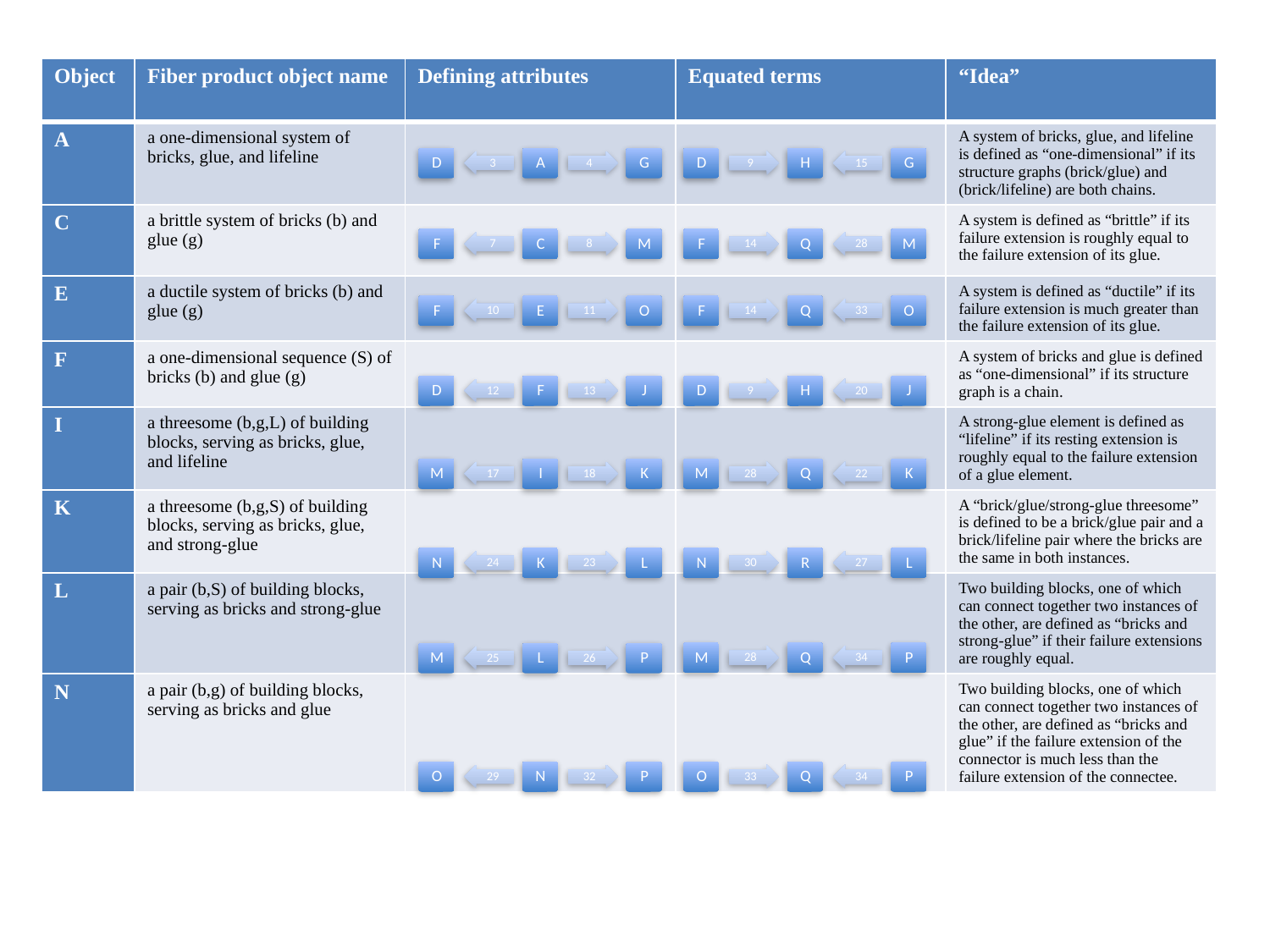

| Object | Fiber product object name | Defining attributes | Equated terms | “Idea” |
| --- | --- | --- | --- | --- |
| A | a one-dimensional system of bricks, glue, and lifeline |  |  | A system of bricks, glue, and lifeline is defined as “one-dimensional” if its structure graphs (brick/glue) and (brick/lifeline) are both chains. |
| C | a brittle system of bricks (b) and glue (g) |  |  | A system is defined as “brittle” if its failure extension is roughly equal to the failure extension of its glue. |
| E | a ductile system of bricks (b) and glue (g) |  |  | A system is defined as “ductile” if its failure extension is much greater than the failure extension of its glue. |
| F | a one-dimensional sequence (S) of bricks (b) and glue (g) |  |  | A system of bricks and glue is defined as “one-dimensional” if its structure graph is a chain. |
| I | a threesome (b,g,L) of building blocks, serving as bricks, glue, and lifeline |  |  | A strong-glue element is defined as “lifeline” if its resting extension is roughly equal to the failure extension of a glue element. |
| K | a threesome (b,g,S) of building blocks, serving as bricks, glue, and strong-glue |  |  | A “brick/glue/strong-glue threesome” is defined to be a brick/glue pair and a brick/lifeline pair where the bricks are the same in both instances. |
| L | a pair (b,S) of building blocks, serving as bricks and strong-glue |  |  | Two building blocks, one of which can connect together two instances of the other, are defined as “bricks and strong-glue” if their failure extensions are roughly equal. |
| N | a pair (b,g) of building blocks, serving as bricks and glue |  |  | Two building blocks, one of which can connect together two instances of the other, are defined as “bricks and glue” if the failure extension of the connector is much less than the failure extension of the connectee. |
D
3
A
4
G
D
9
H
15
G
F
7
C
8
M
F
14
Q
28
M
F
10
E
11
O
F
14
Q
33
O
D
12
F
13
J
D
9
H
20
J
M
17
I
18
K
M
28
Q
22
K
N
24
K
23
L
N
30
R
27
L
M
28
Q
34
P
M
25
L
26
P
O
29
N
32
P
O
33
Q
34
P